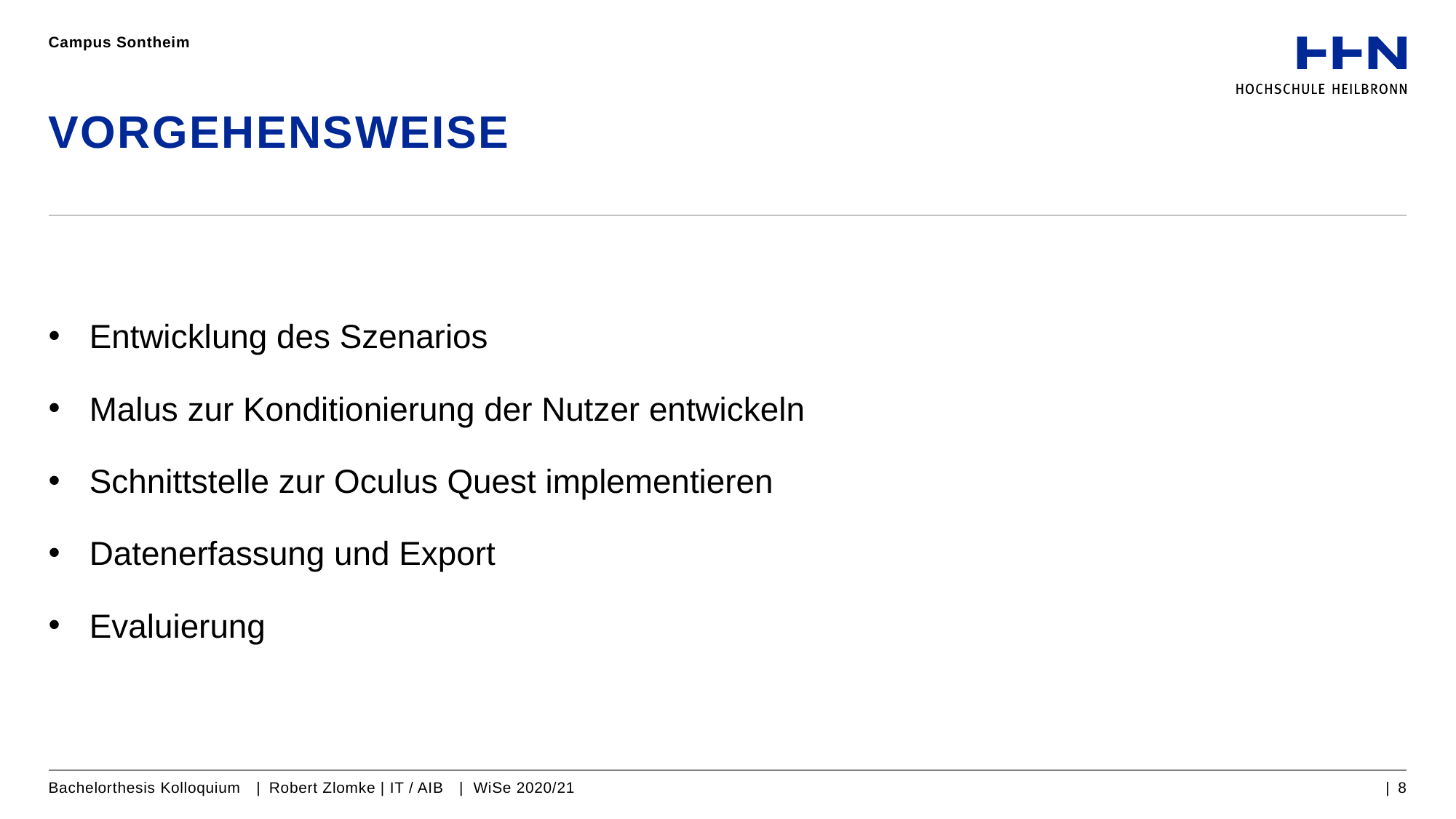

Campus Sontheim
# Vorgehensweise

Entwicklung des Szenarios
Malus zur Konditionierung der Nutzer entwickeln
Schnittstelle zur Oculus Quest implementieren
Datenerfassung und Export
Evaluierung

Bachelorthesis Kolloquium | Robert Zlomke | IT / AIB |  WiSe 2020/21
|  8